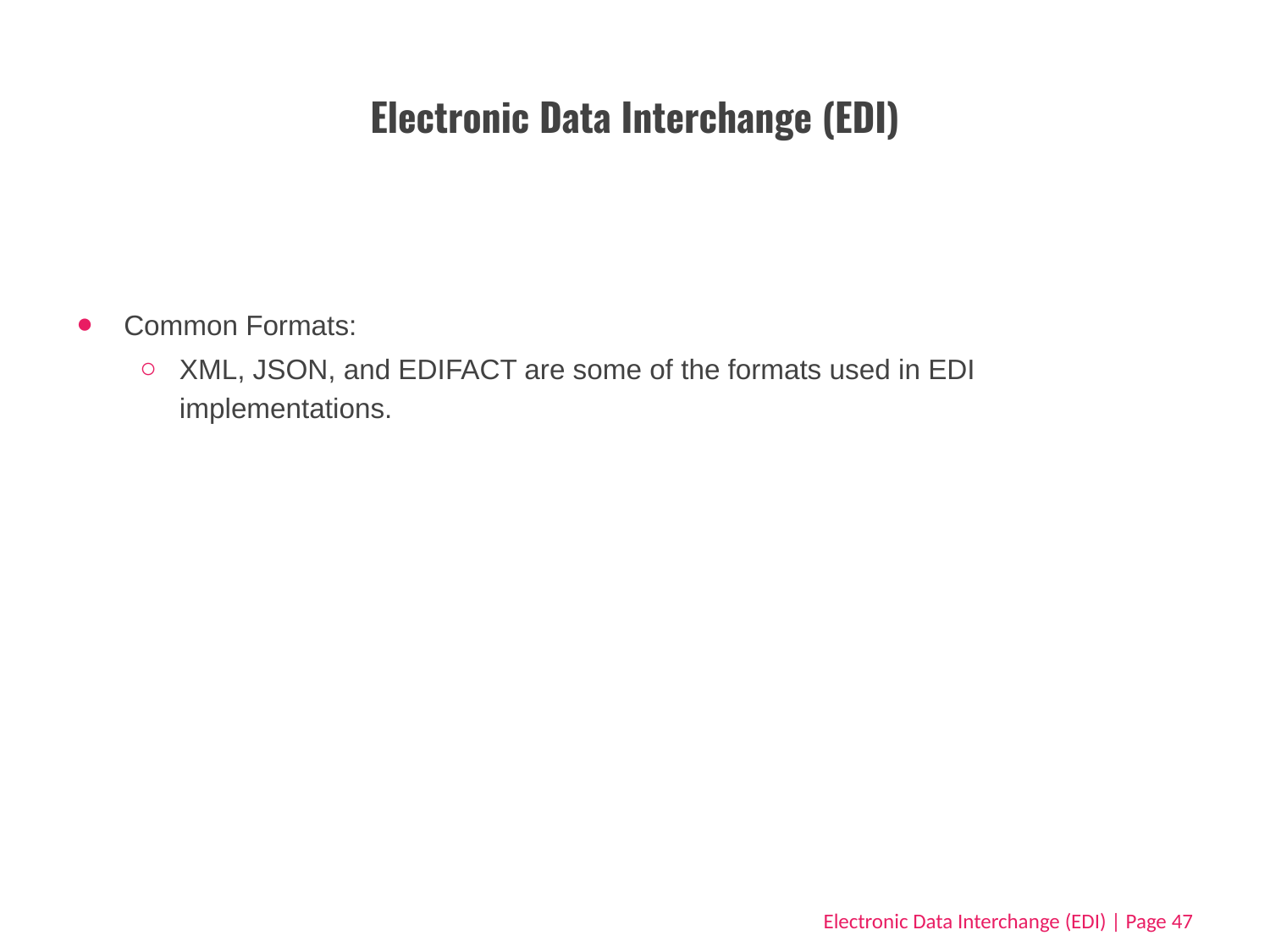

# Electronic Data Interchange (EDI)

Common Formats:
XML, JSON, and EDIFACT are some of the formats used in EDI implementations.

Electronic Data Interchange (EDI) | Page 47